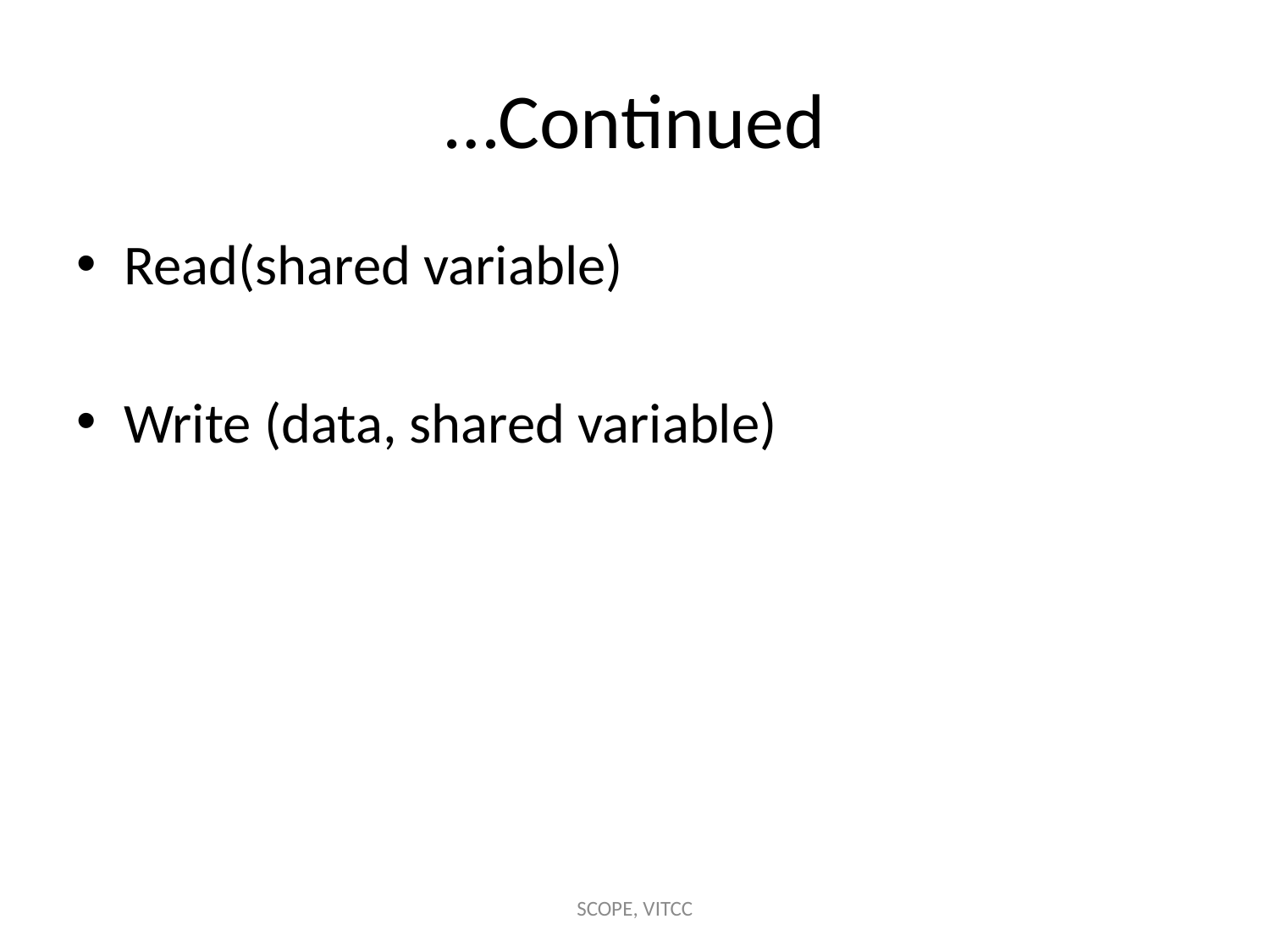

# …Continued
Read(shared variable)

Write (data, shared variable)
SCOPE, VITCC